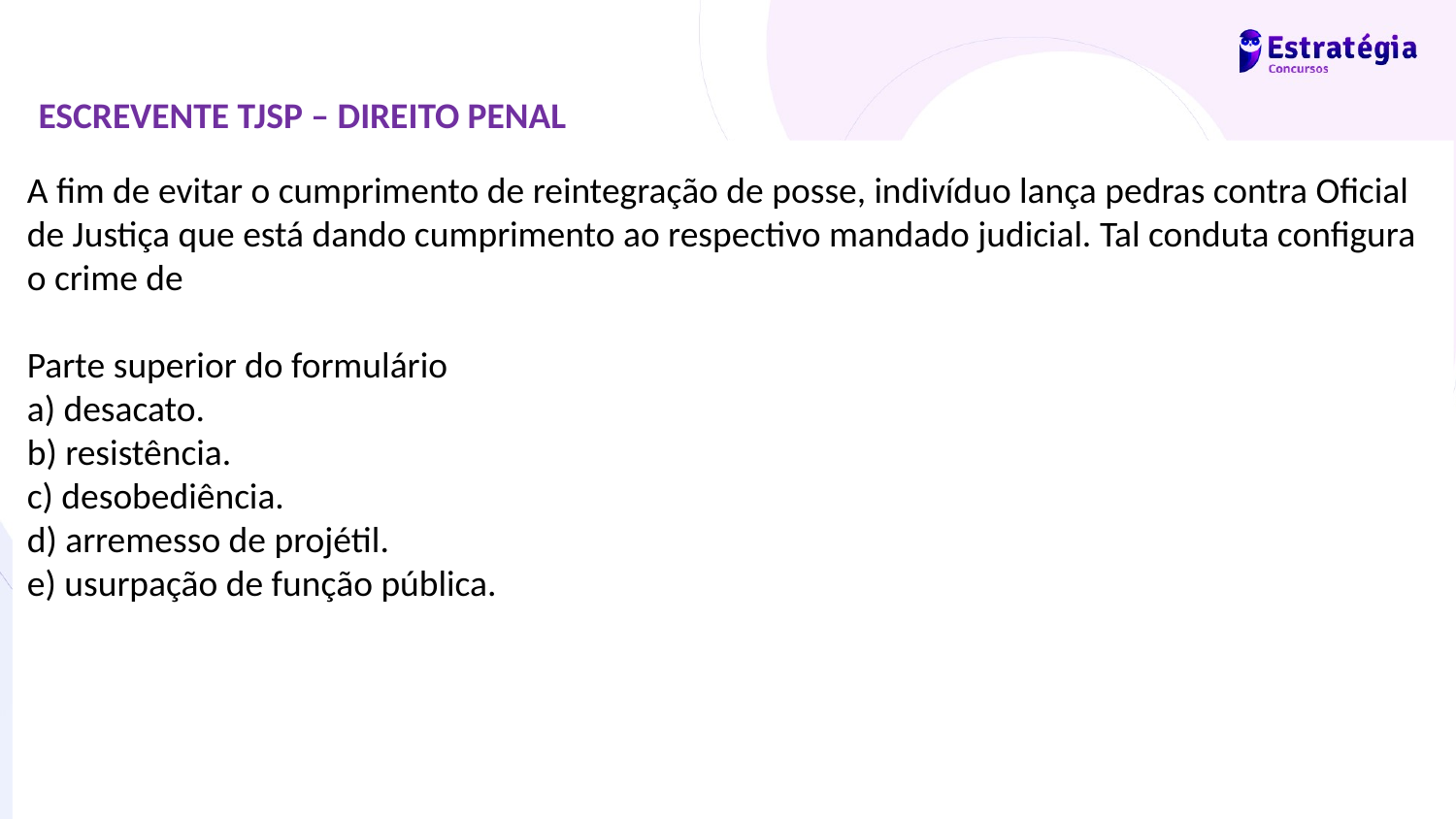

ESCREVENTE TJSP – DIREITO PENAL

A fim de evitar o cumprimento de reintegração de posse, indivíduo lança pedras contra Oficial de Justiça que está dando cumprimento ao respectivo mandado judicial. Tal conduta configura o crime de

Parte superior do formulário
a) desacato.
b) resistência.
c) desobediência.
d) arremesso de projétil.
e) usurpação de função pública.

Prof. Antonio Pequeno